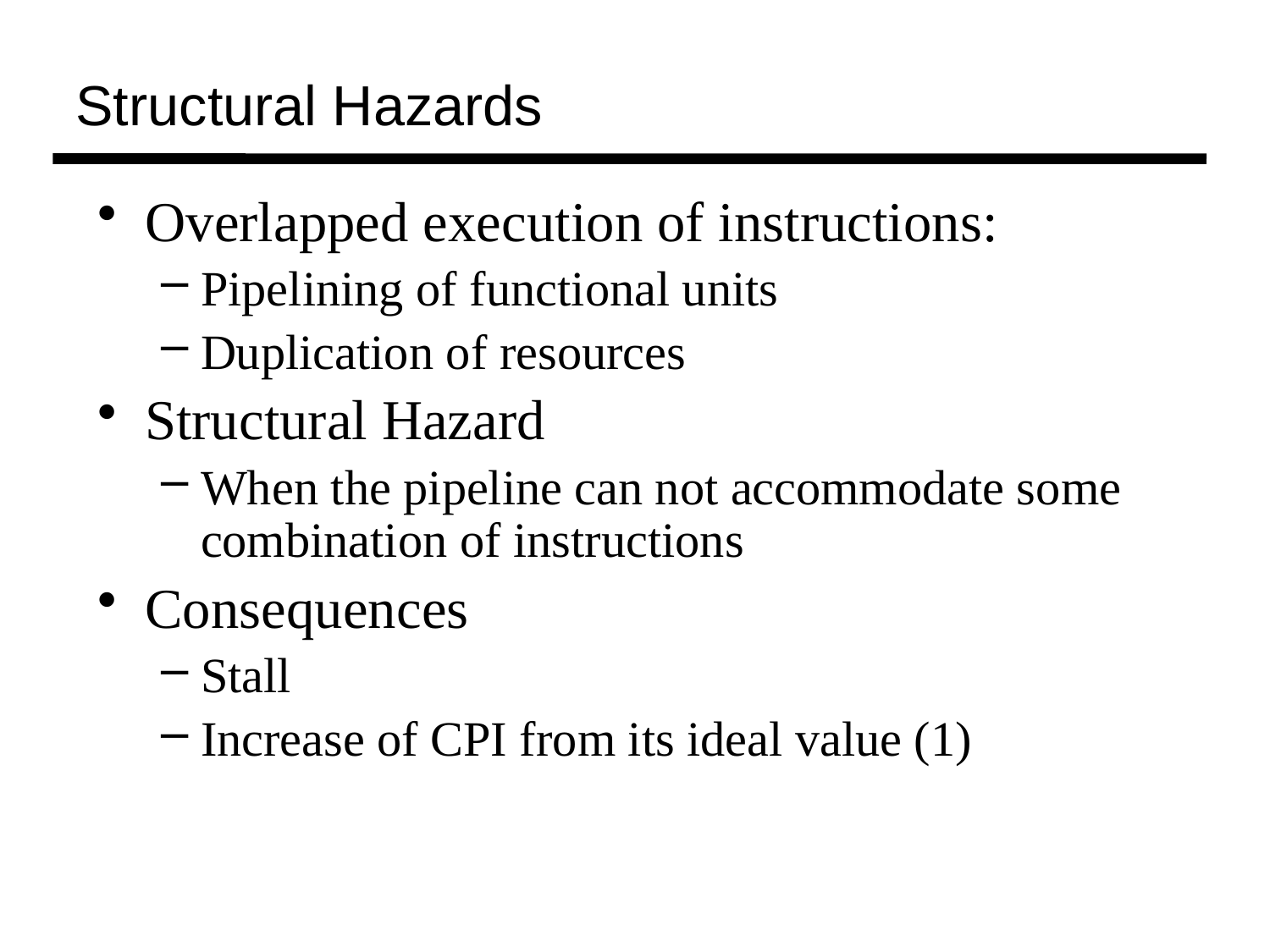

Structural Hazards

Overlapped execution of instructions:
Pipelining of functional units
Duplication of resources
Structural Hazard
When the pipeline can not accommodate some combination of instructions
Consequences
Stall
Increase of CPI from its ideal value (1)